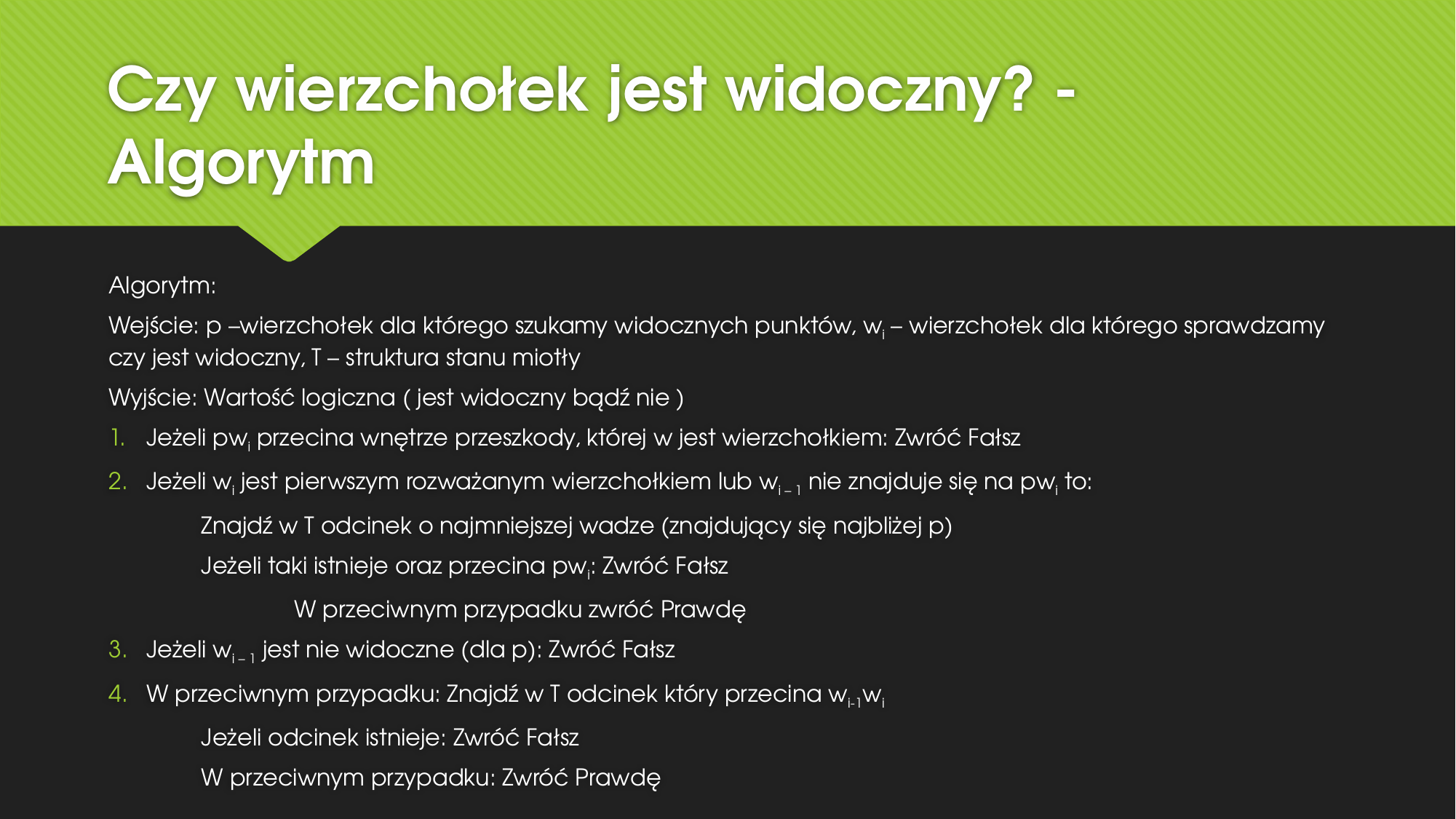

# Czy wierzchołek jest widoczny? - Algorytm
Algorytm:
Wejście: p –wierzchołek dla którego szukamy widocznych punktów, wi – wierzchołek dla którego sprawdzamy czy jest widoczny, T – struktura stanu miotły
Wyjście: Wartość logiczna ( jest widoczny bądź nie )
Jeżeli pwi przecina wnętrze przeszkody, której w jest wierzchołkiem: Zwróć Fałsz
Jeżeli wi jest pierwszym rozważanym wierzchołkiem lub wi – 1 nie znajduje się na pwi to:
	Znajdź w T odcinek o najmniejszej wadze (znajdujący się najbliżej p)
	Jeżeli taki istnieje oraz przecina pwi: Zwróć Fałsz
		W przeciwnym przypadku zwróć Prawdę
Jeżeli wi – 1 jest nie widoczne (dla p): Zwróć Fałsz
W przeciwnym przypadku: Znajdź w T odcinek który przecina wi-1wi
	Jeżeli odcinek istnieje: Zwróć Fałsz
	W przeciwnym przypadku: Zwróć Prawdę